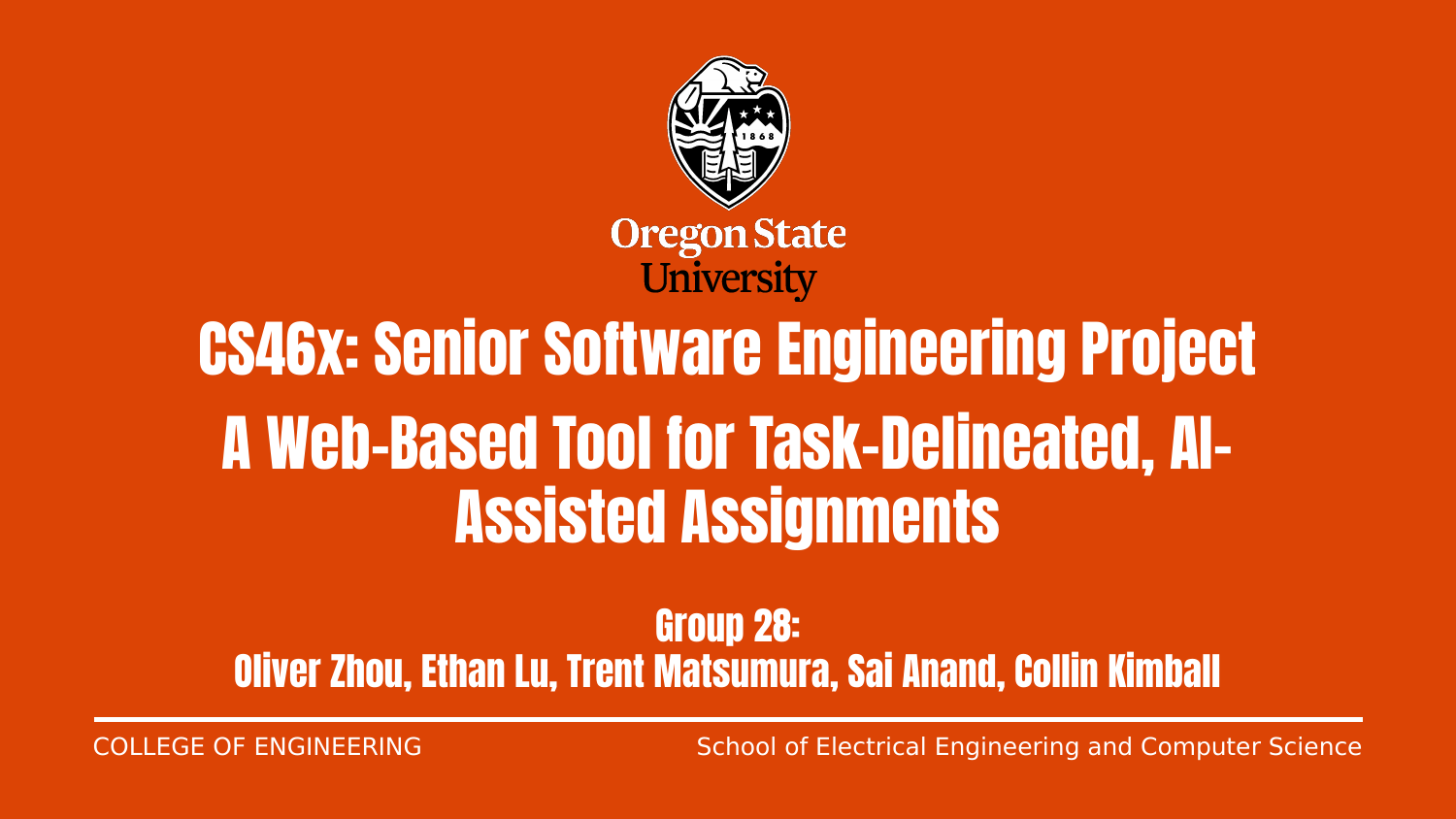

# CS46x: Senior Software Engineering Project

A Web-Based Tool for Task-Delineated, AI-Assisted Assignments

Group 28:
Oliver Zhou, Ethan Lu, Trent Matsumura, Sai Anand, Collin Kimball